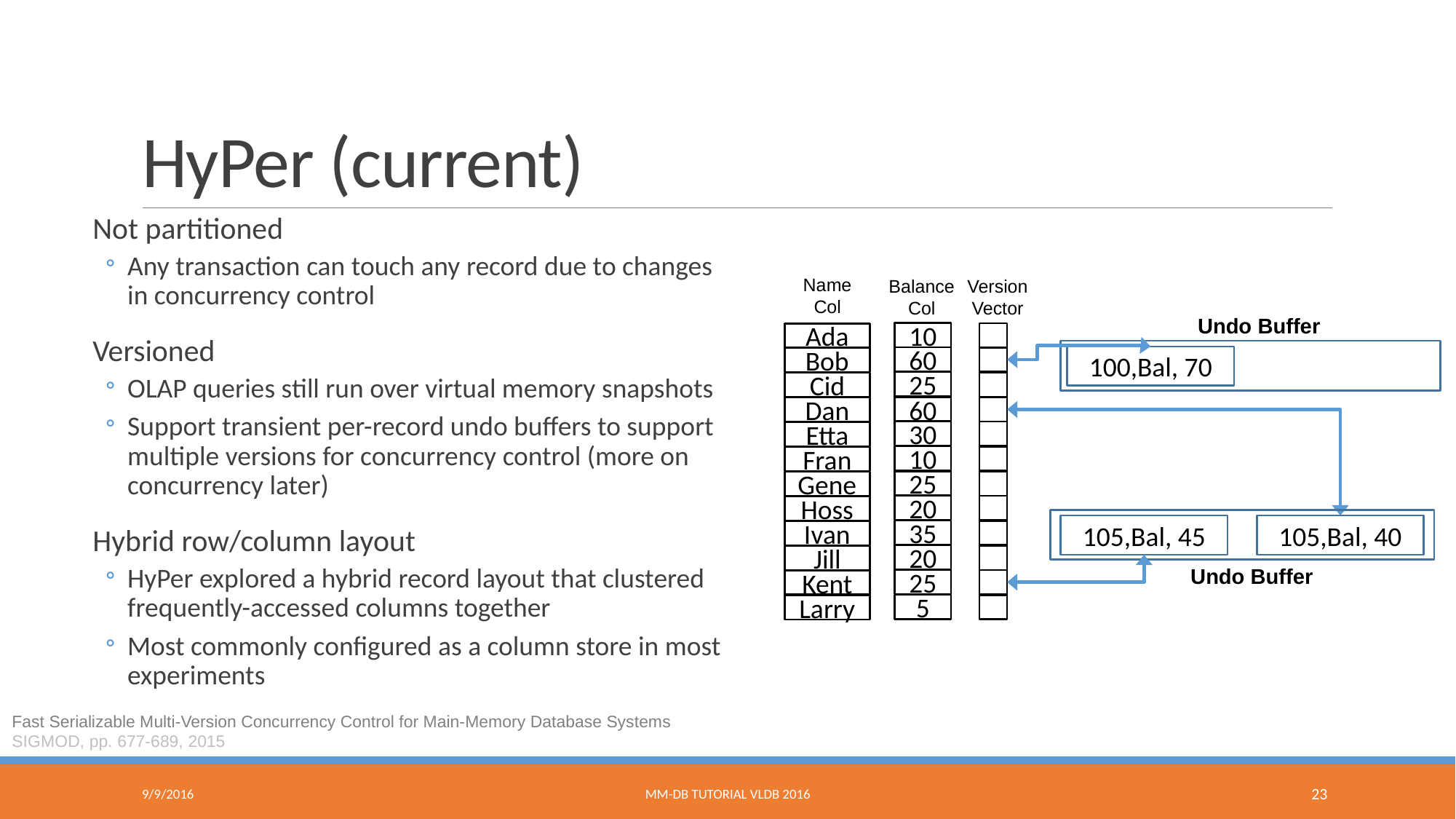

# HyPer (current)
Not partitioned
Any transaction can touch any record due to changes in concurrency control
Versioned
OLAP queries still run over virtual memory snapshots
Support transient per-record undo buffers to support multiple versions for concurrency control (more on concurrency later)
Hybrid row/column layout
HyPer explored a hybrid record layout that clustered frequently-accessed columns together
Most commonly configured as a column store in most experiments

Name
Col
Balance
Col
Version Vector
Undo Buffer
10
60
25
60
30
10
25
20
35
20
25
5

Ada
Bob
Cid
Dan
Etta
Fran
Gene
Hoss
Ivan
Jill
Kent
Larry

100,Bal, 70

105,Bal, 40
105,Bal, 45
Undo Buffer
Fast Serializable Multi-Version Concurrency Control for Main-Memory Database Systems
SIGMOD, pp. 677-689, 2015
9/9/2016
MM-DB Tutorial VLDB 2016
23